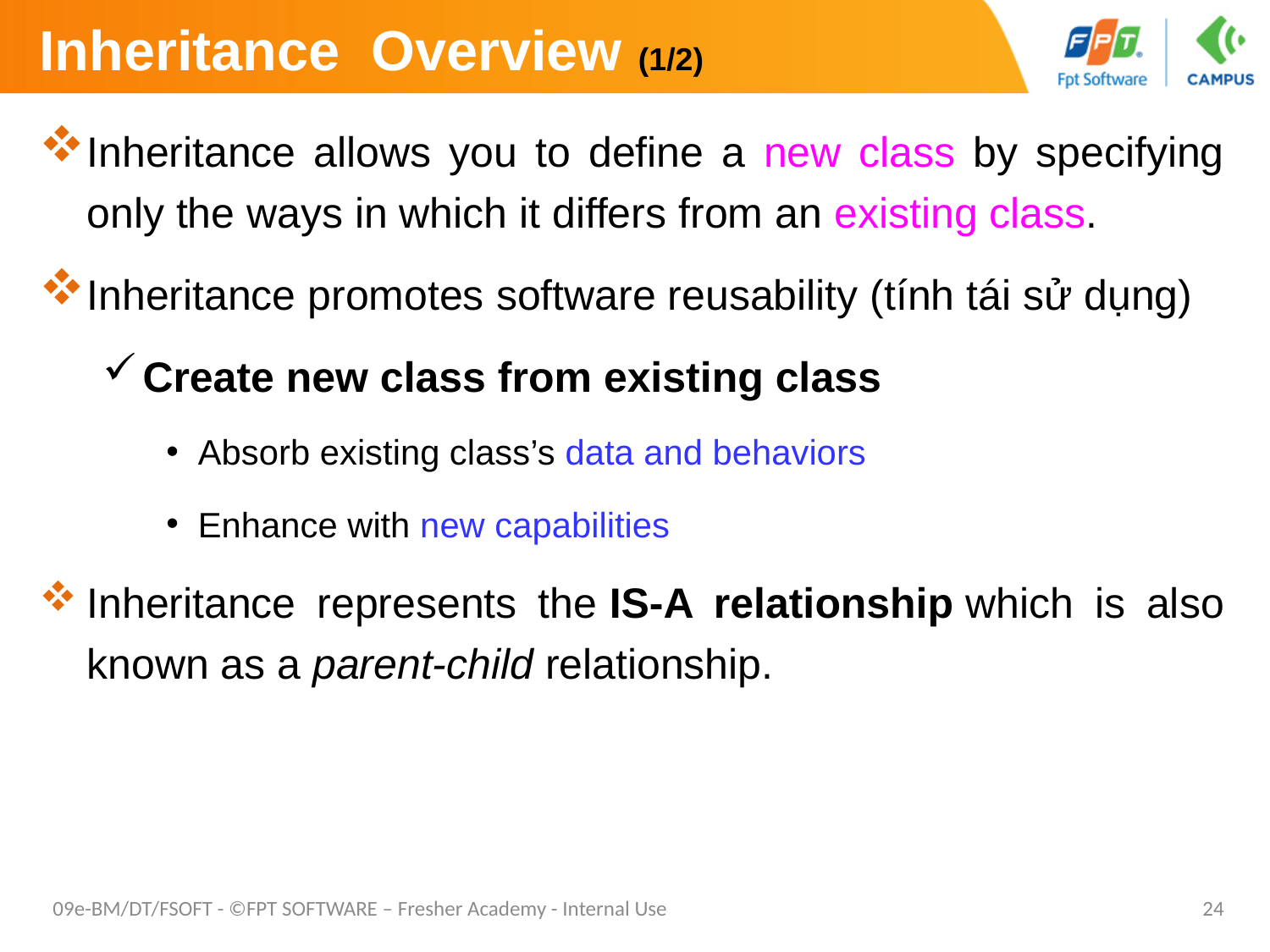

# Inheritance  Overview (1/2)
Inheritance allows you to define a new class by specifying only the ways in which it differs from an existing class.
Inheritance promotes software reusability (tính tái sử dụng)
Create new class from existing class
Absorb existing class’s data and behaviors
Enhance with new capabilities
Inheritance represents the IS-A relationship which is also known as a parent-child relationship.
09e-BM/DT/FSOFT - ©FPT SOFTWARE – Fresher Academy - Internal Use
24